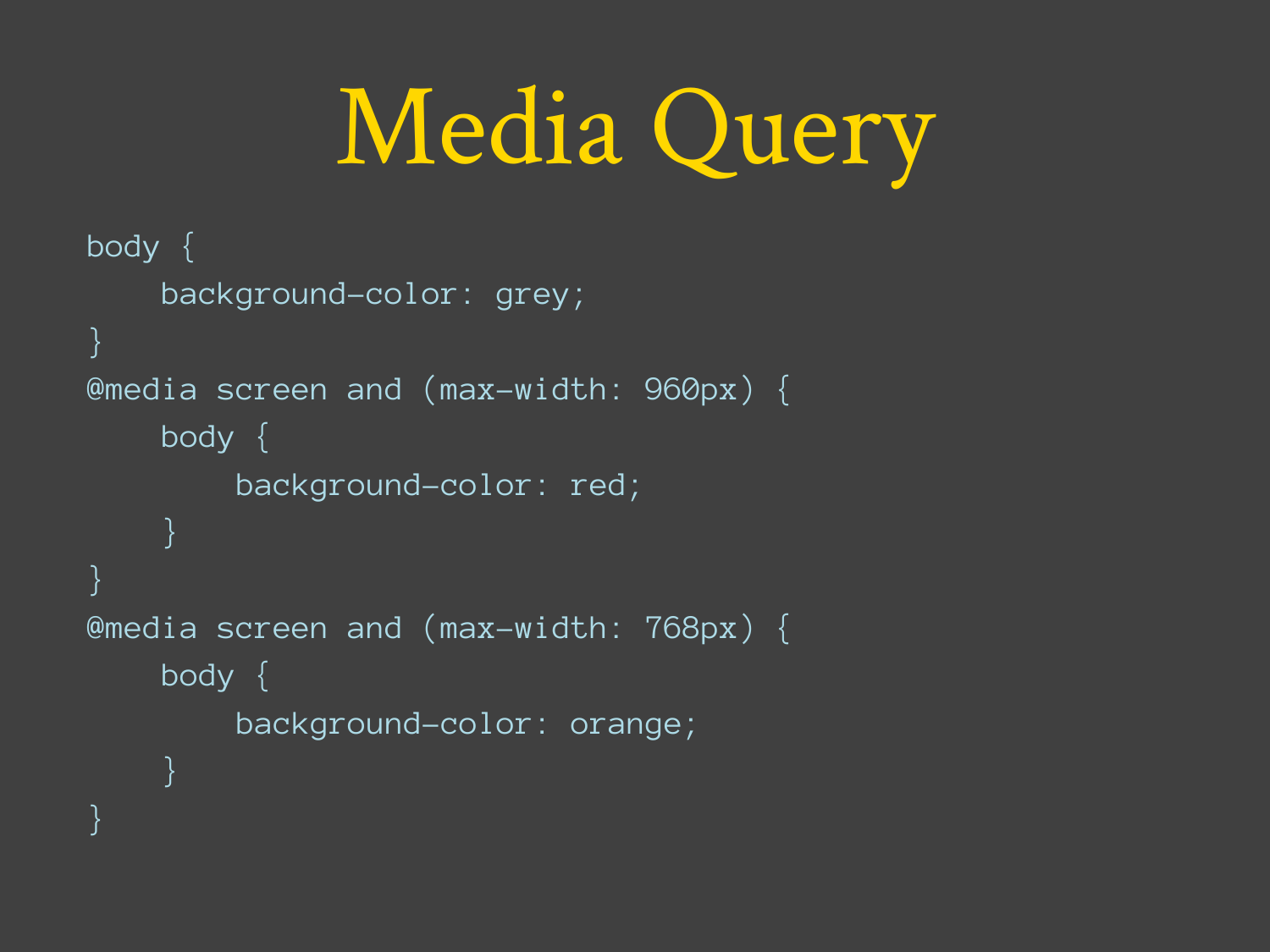

# Media Query
body {
    background-color: grey;
}
@media screen and (max-width: 960px) {
    body {
        background-color: red;
    }
}
@media screen and (max-width: 768px) {
    body {
        background-color: orange;
    }
}